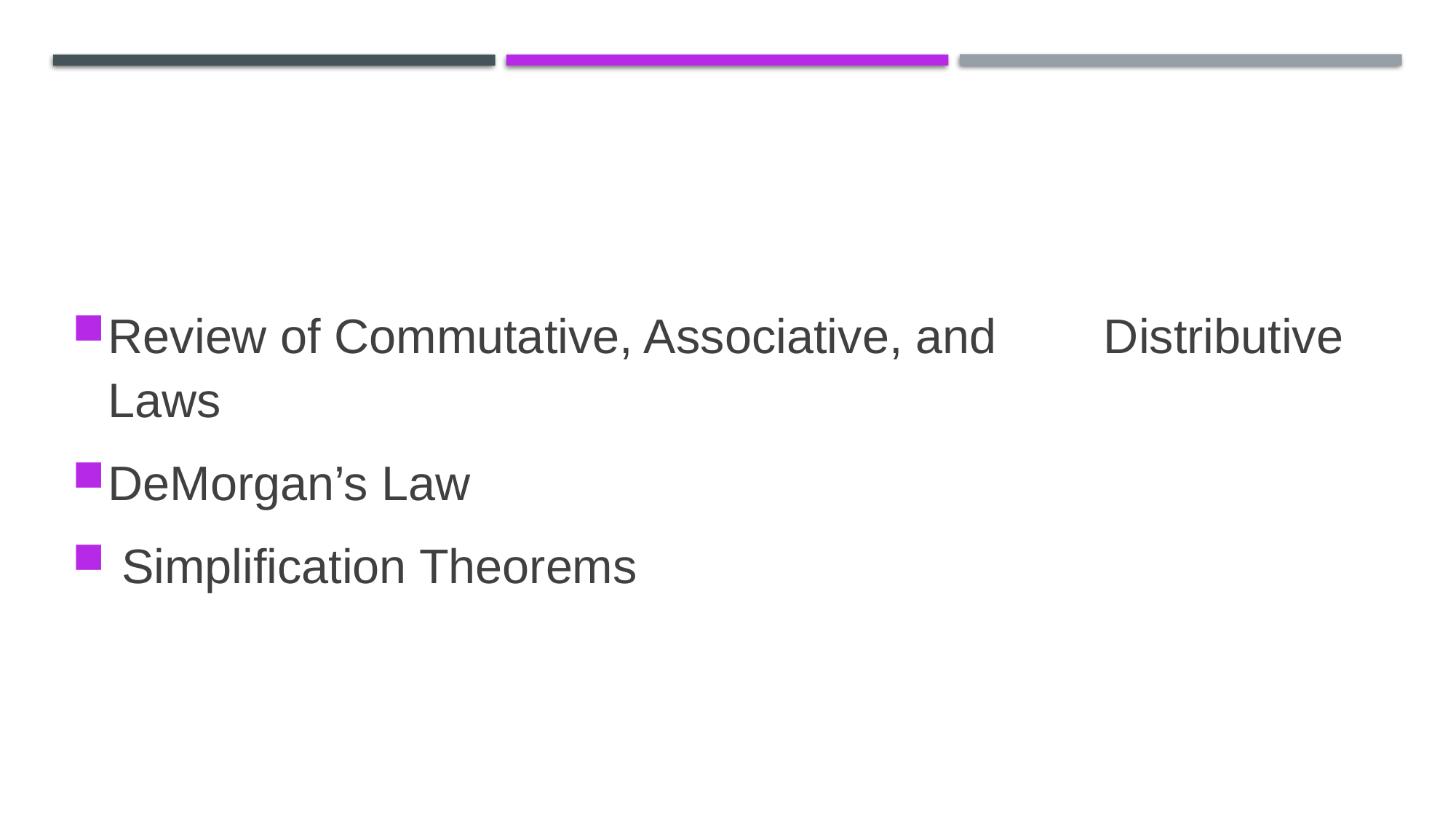

Review of Commutative, Associative, and	 Distributive Laws
DeMorgan’s Law
 Simplification Theorems